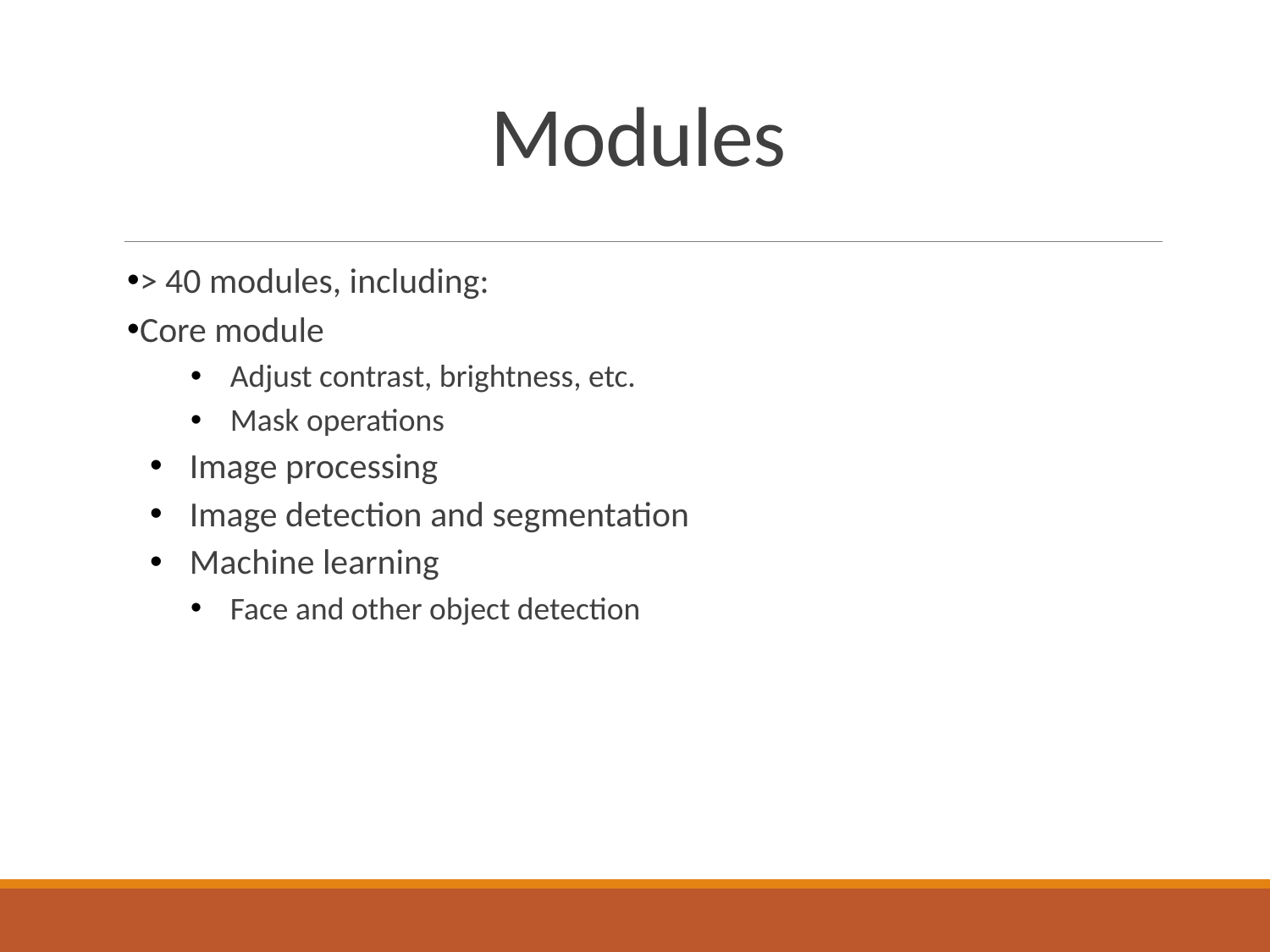

# Modules
> 40 modules, including:
Core module
Adjust contrast, brightness, etc.
Mask operations
Image processing
Image detection and segmentation
Machine learning
Face and other object detection